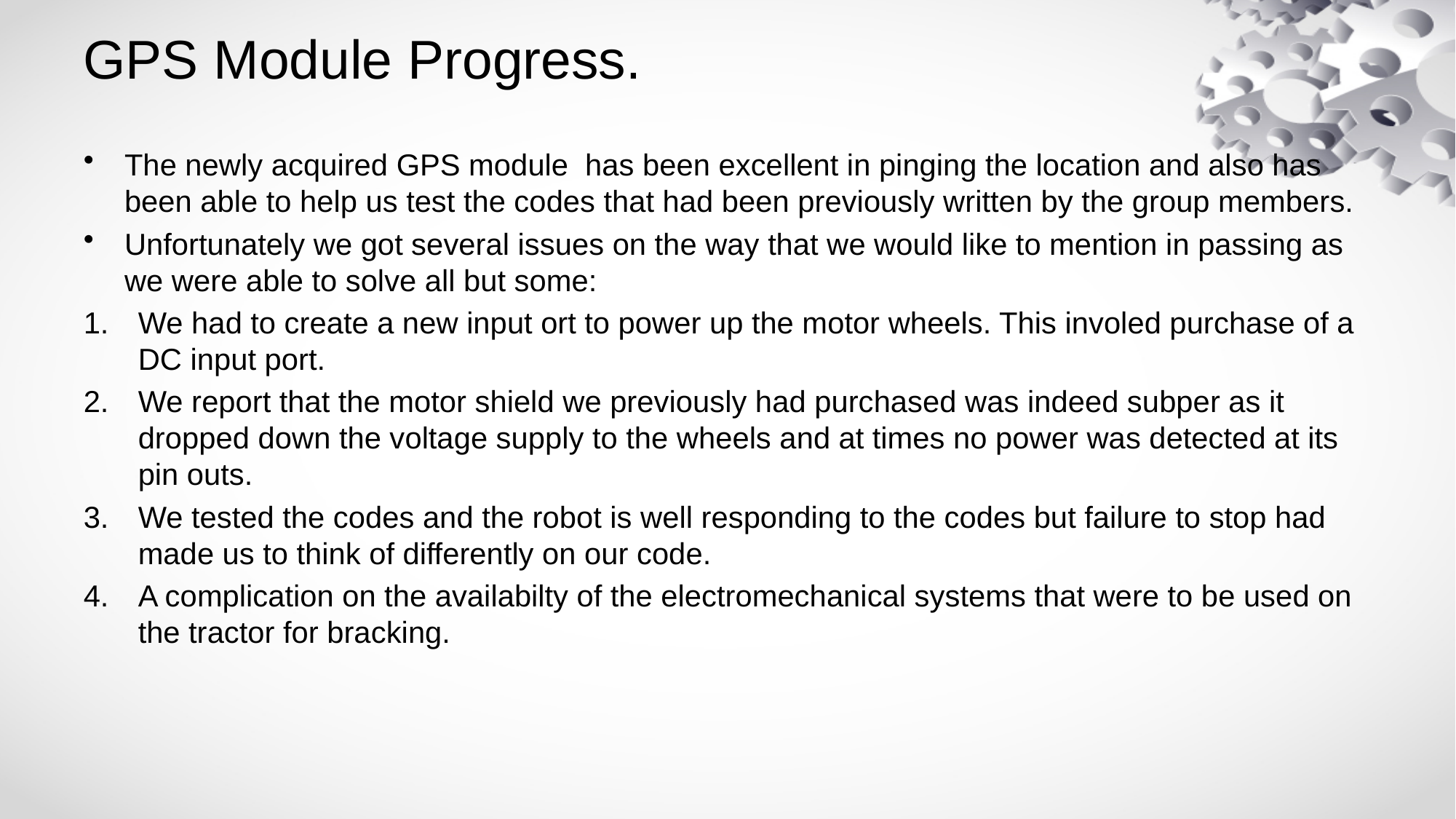

# GPS Module Progress.
The newly acquired GPS module  has been excellent in pinging the location and also has been able to help us test the codes that had been previously written by the group members.
Unfortunately we got several issues on the way that we would like to mention in passing as we were able to solve all but some:
We had to create a new input ort to power up the motor wheels. This involed purchase of a DC input port.
We report that the motor shield we previously had purchased was indeed subper as it dropped down the voltage supply to the wheels and at times no power was detected at its pin outs.
We tested the codes and the robot is well responding to the codes but failure to stop had made us to think of differently on our code.
A complication on the availabilty of the electromechanical systems that were to be used on the tractor for bracking.